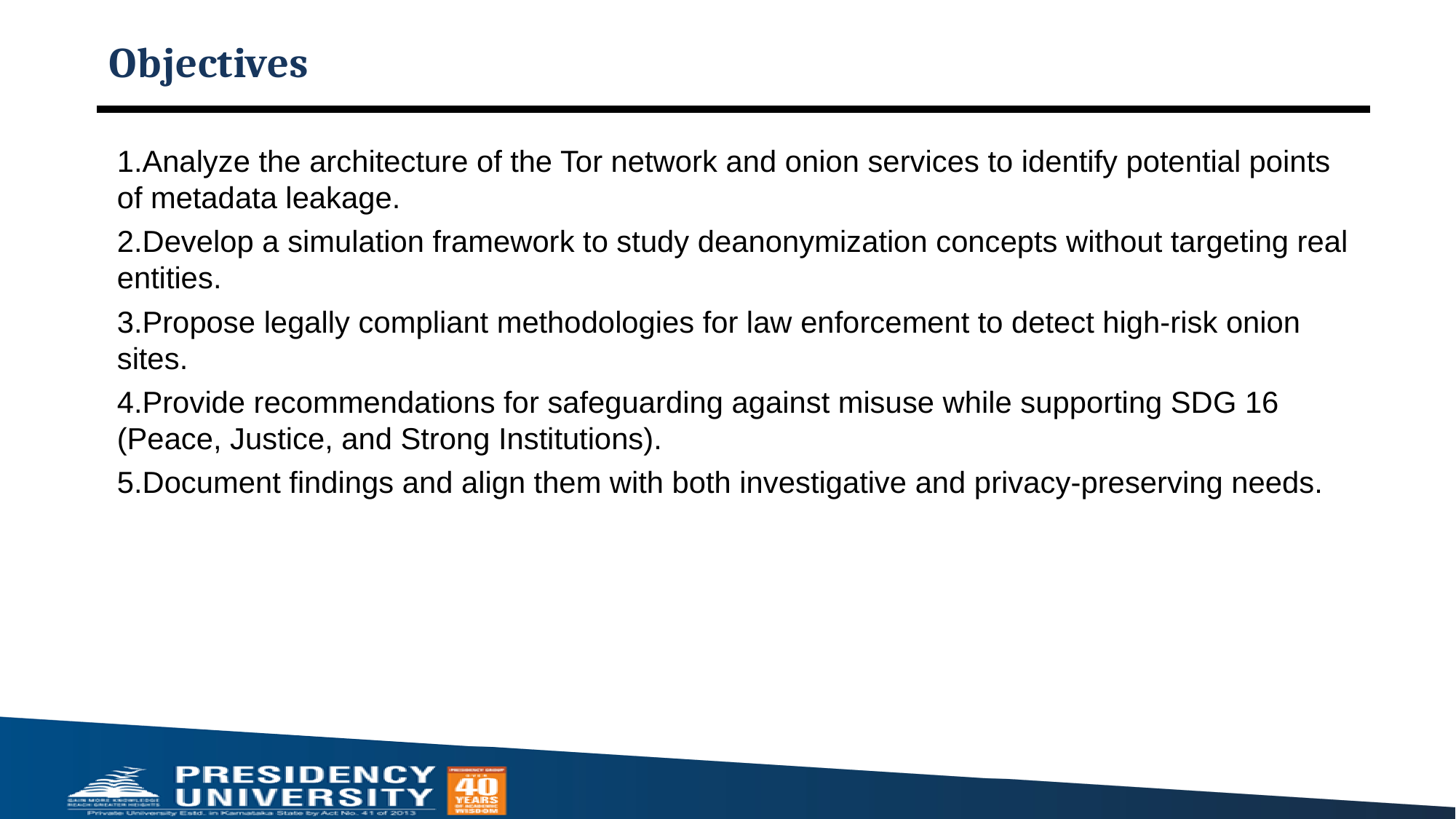

# Objectives
1.Analyze the architecture of the Tor network and onion services to identify potential points of metadata leakage.
2.Develop a simulation framework to study deanonymization concepts without targeting real entities.
3.Propose legally compliant methodologies for law enforcement to detect high-risk onion sites.
4.Provide recommendations for safeguarding against misuse while supporting SDG 16 (Peace, Justice, and Strong Institutions).
5.Document findings and align them with both investigative and privacy-preserving needs.